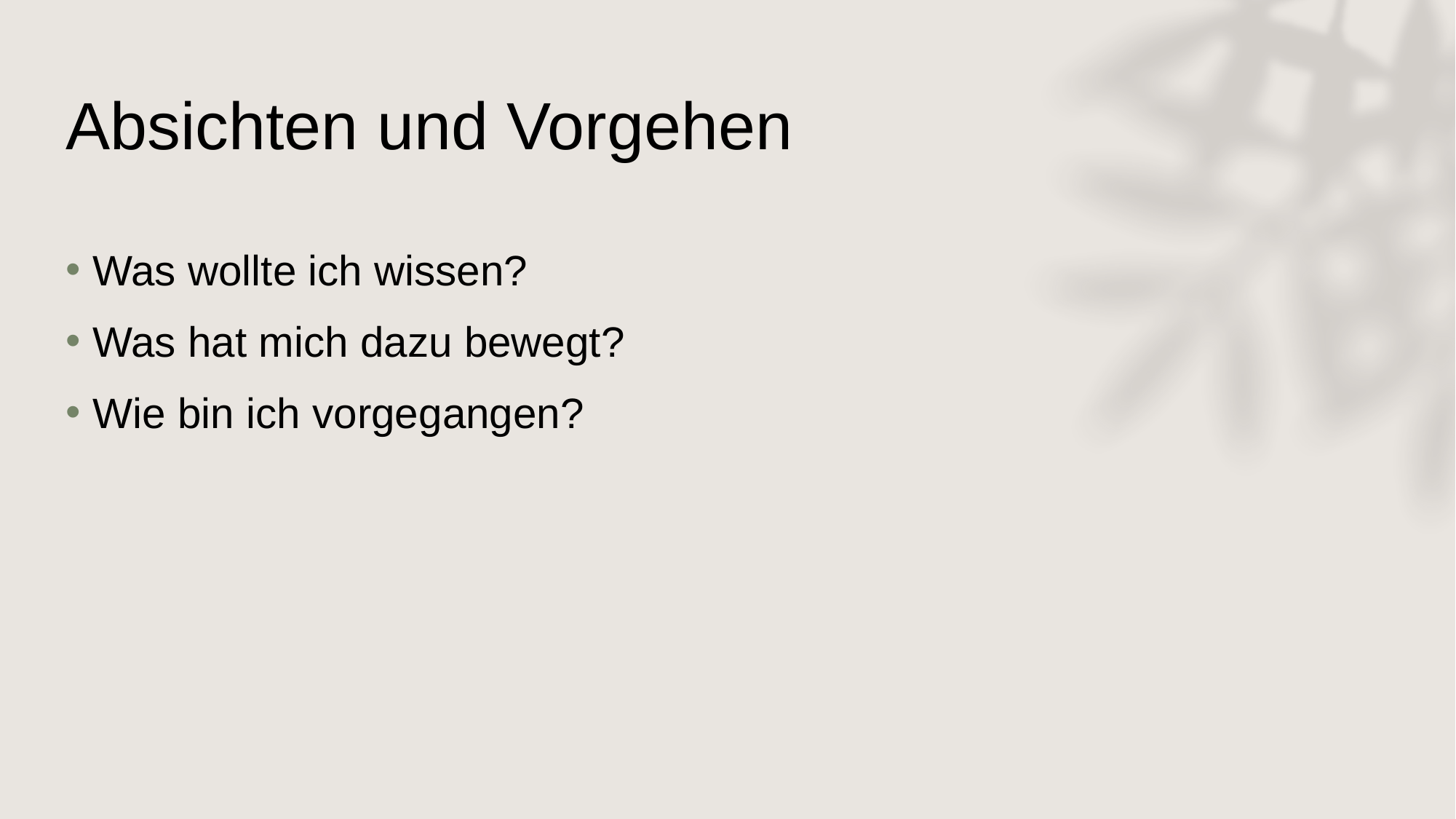

# Absichten und Vorgehen
Was wollte ich wissen?
Was hat mich dazu bewegt?
Wie bin ich vorgegangen?